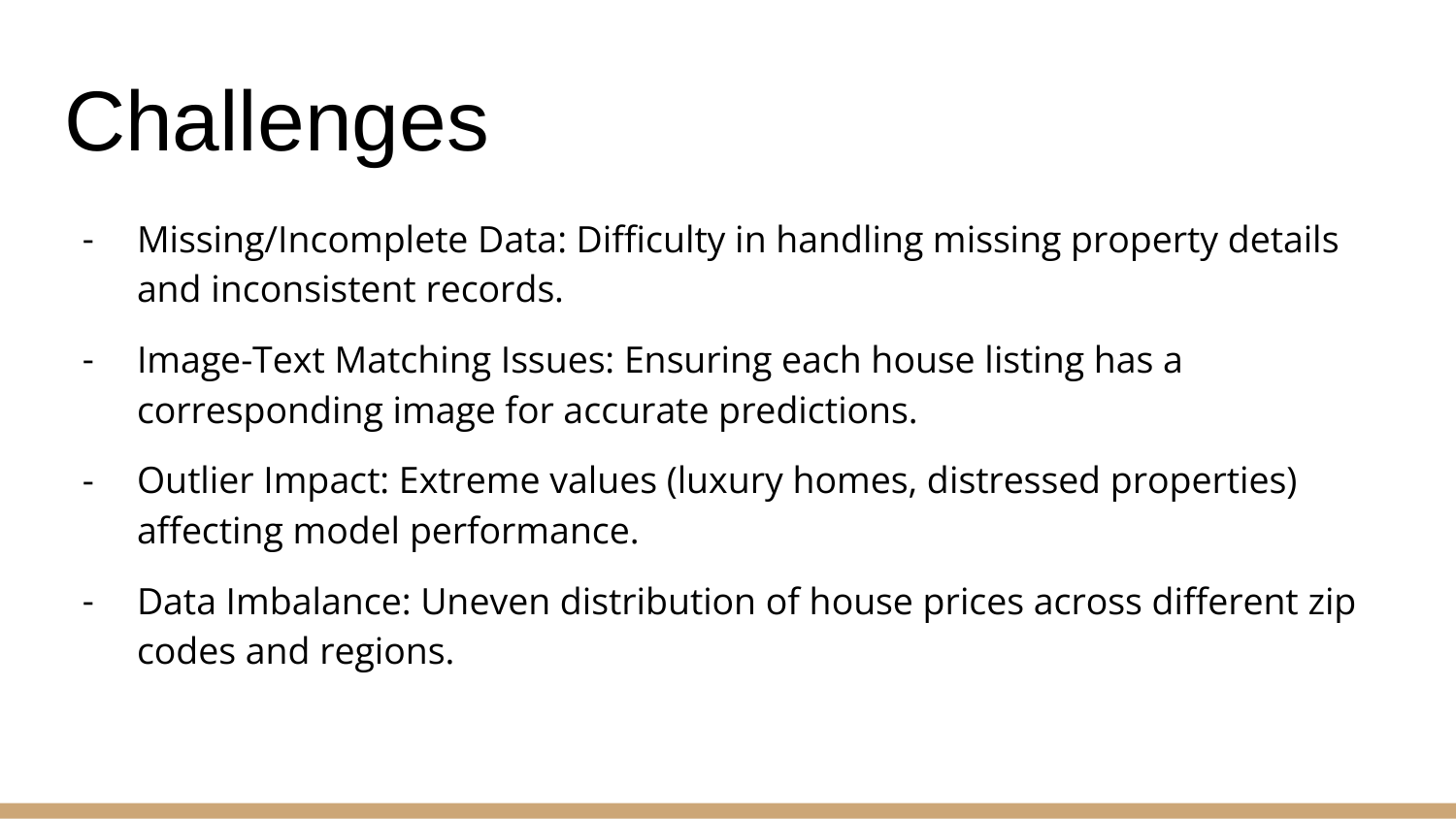

# Challenges
Missing/Incomplete Data: Difficulty in handling missing property details and inconsistent records.
Image-Text Matching Issues: Ensuring each house listing has a corresponding image for accurate predictions.
Outlier Impact: Extreme values (luxury homes, distressed properties) affecting model performance.
Data Imbalance: Uneven distribution of house prices across different zip codes and regions.